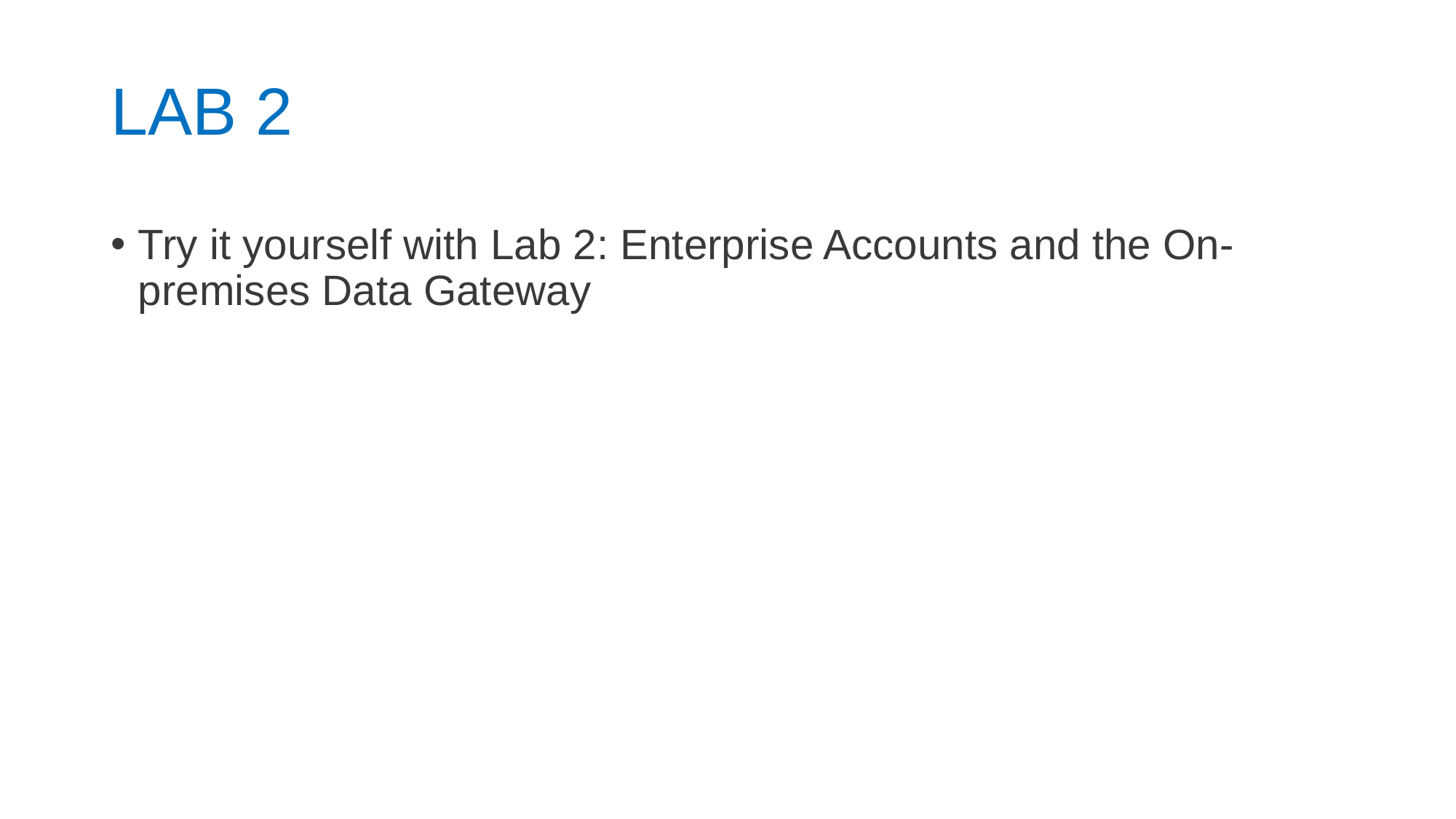

# LAB 2
Try it yourself with Lab 2: Enterprise Accounts and the On-premises Data Gateway